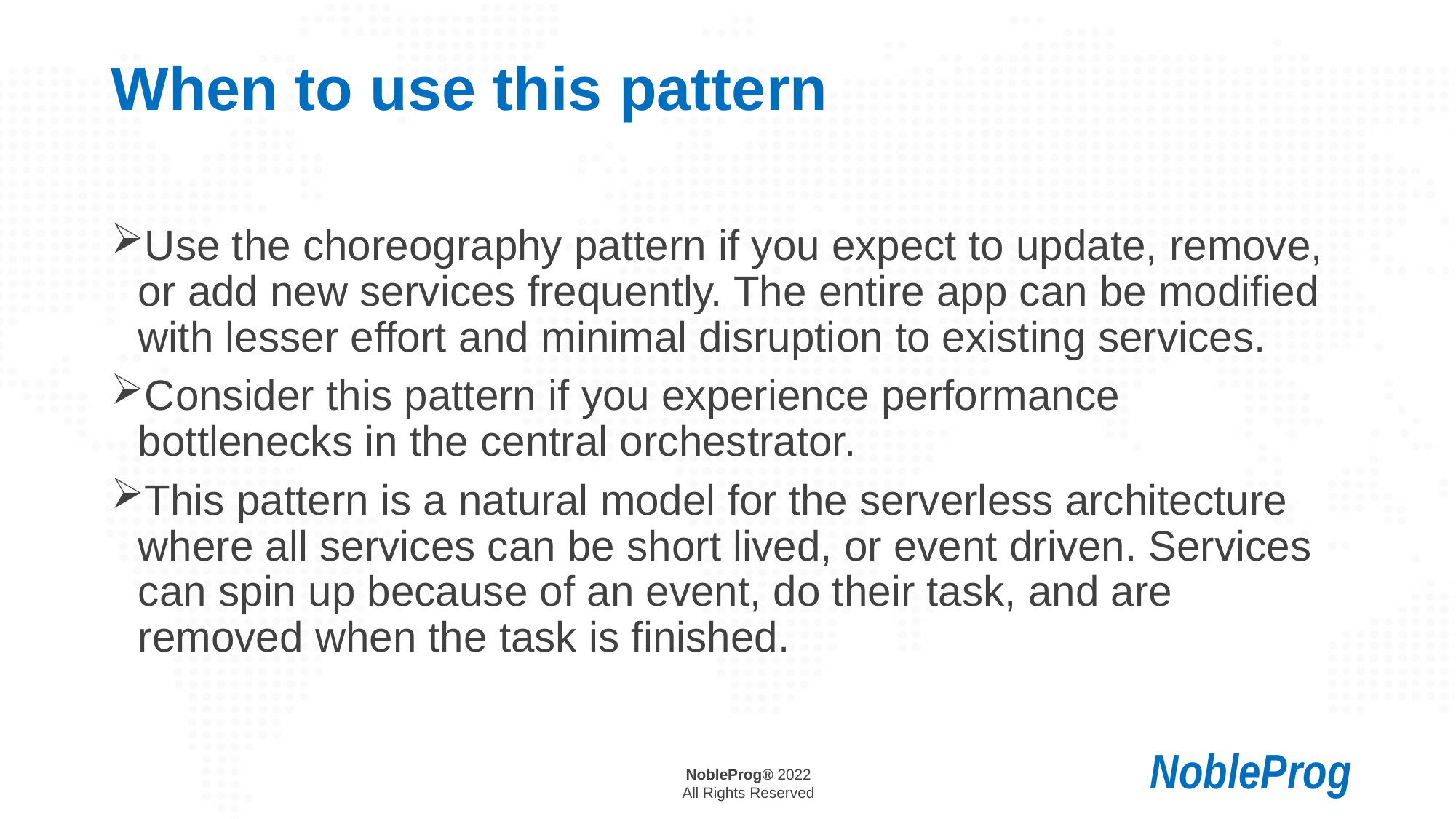

# When to use this pattern
Use the choreography pattern if you expect to update, remove, or add new services frequently. The entire app can be modified with lesser effort and minimal disruption to existing services.
Consider this pattern if you experience performance bottlenecks in the central orchestrator.
This pattern is a natural model for the serverless architecture where all services can be short lived, or event driven. Services can spin up because of an event, do their task, and are removed when the task is finished.